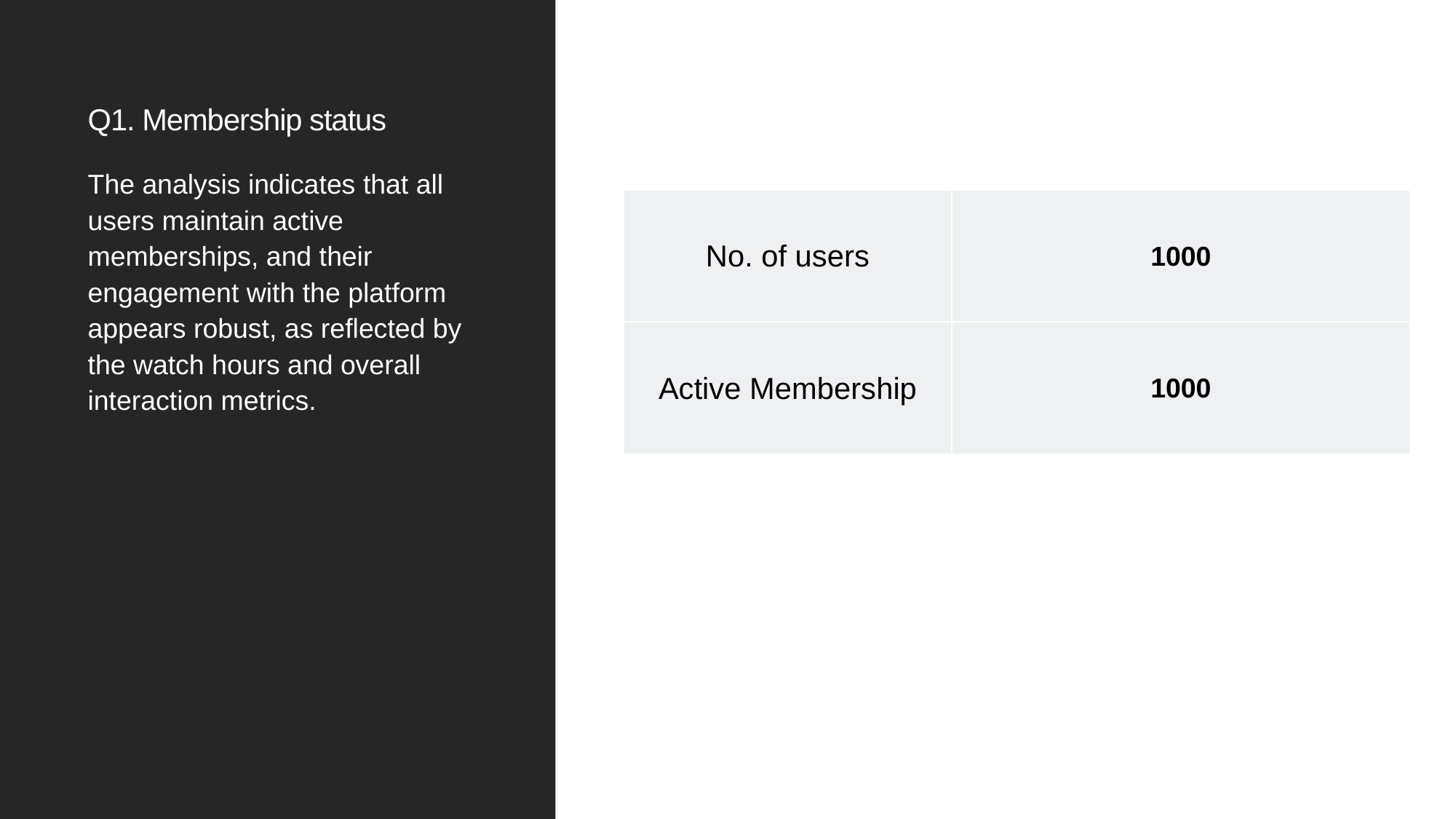

# Q1. Membership status
The analysis indicates that all users maintain active memberships, and their engagement with the platform appears robust, as reflected by the watch hours and overall interaction metrics.
| No. of users | 1000 |
| --- | --- |
| Active Membership | 1000 |